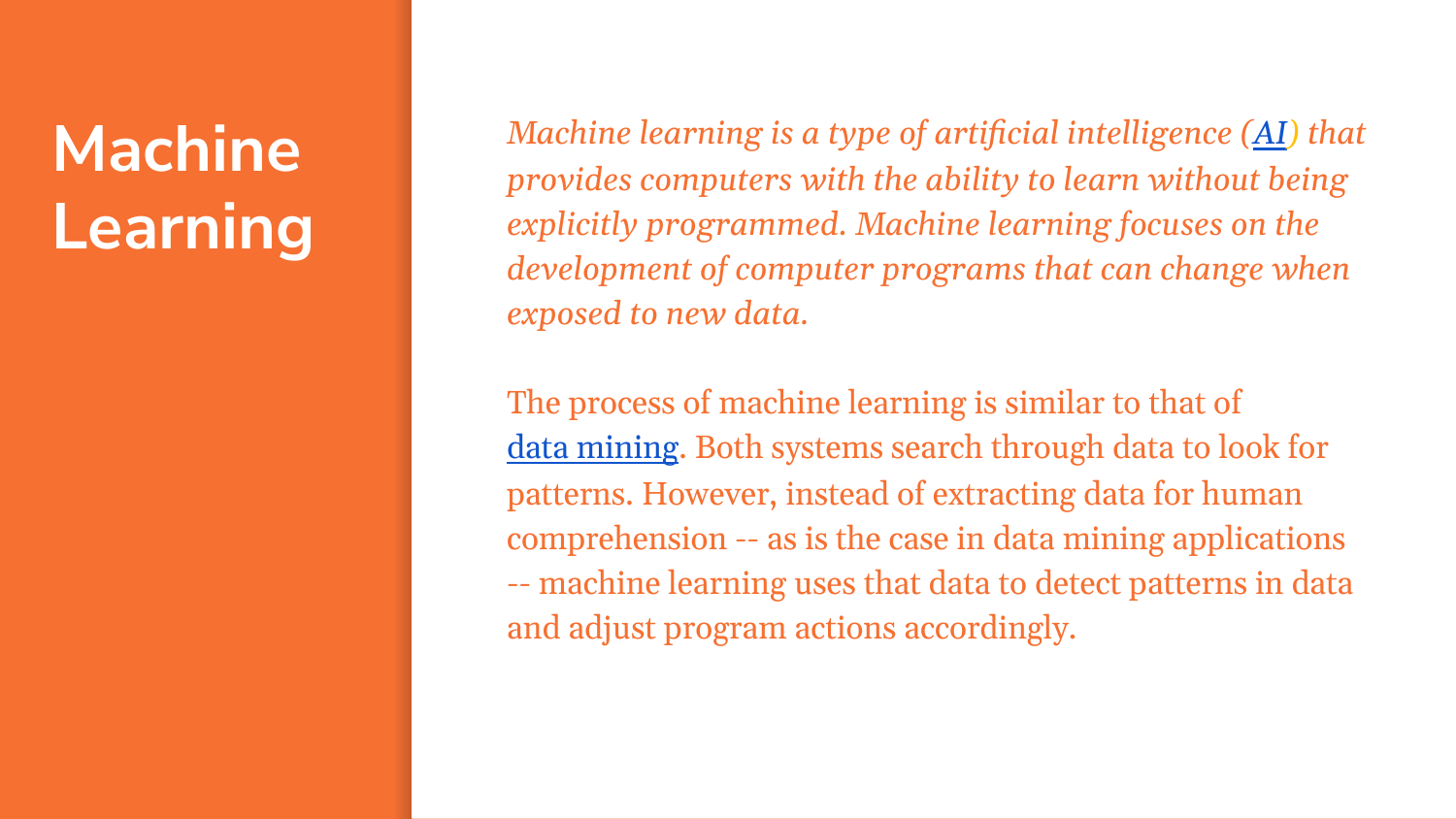

# Machine Learning
Machine learning is a type of artificial intelligence (AI) that provides computers with the ability to learn without being explicitly programmed. Machine learning focuses on the development of computer programs that can change when exposed to new data.

The process of machine learning is similar to that of data mining. Both systems search through data to look for patterns. However, instead of extracting data for human comprehension -- as is the case in data mining applications -- machine learning uses that data to detect patterns in data and adjust program actions accordingly.